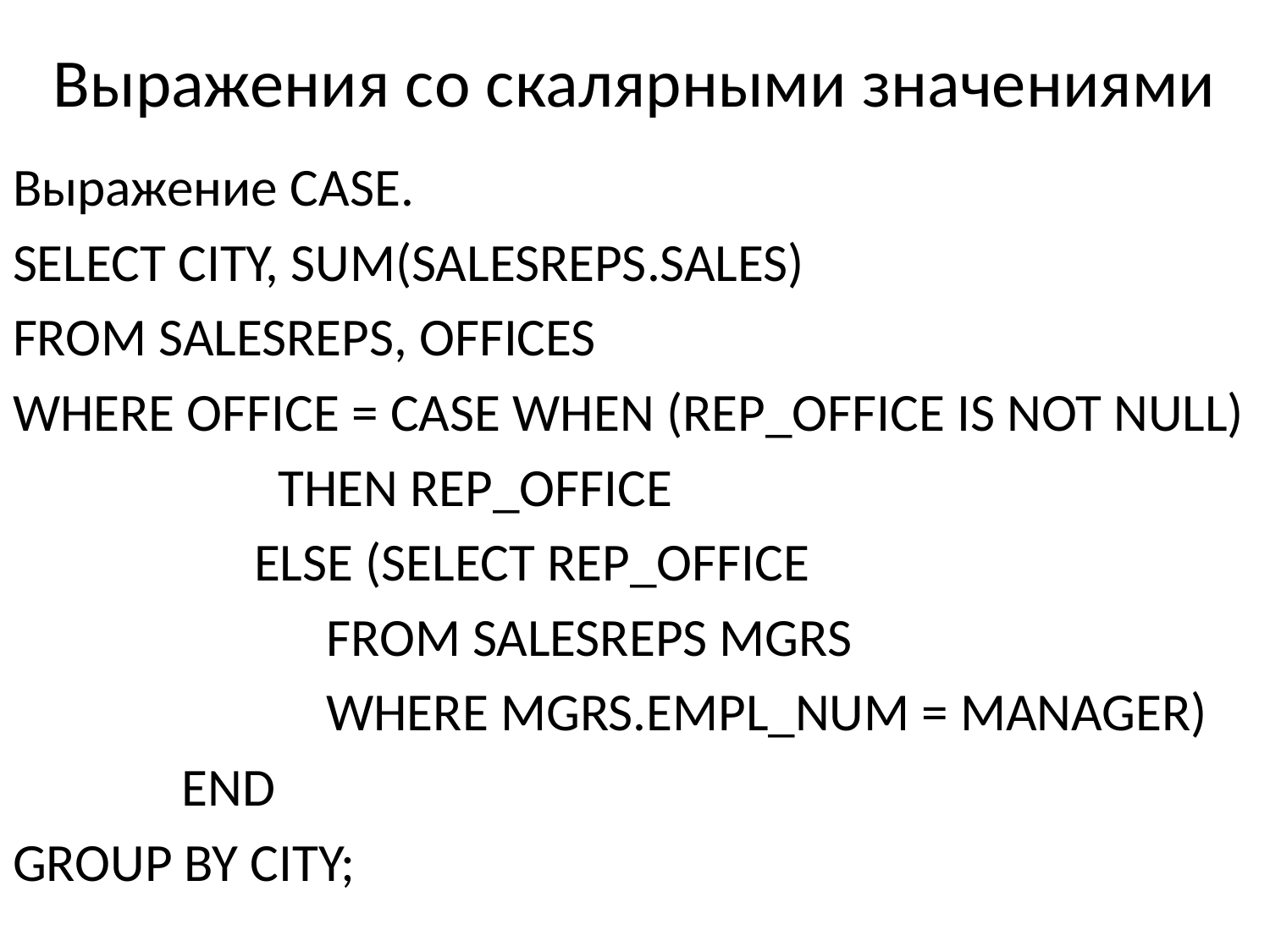

# Выражения со скалярными значениями
Выражение CASE.
SELECT CITY, SUM(SALESREPS.SALES)
FROM SALESREPS, OFFICES
WHERE OFFICE = CASE WHEN (REP_OFFICE IS NOT NULL)
                      THEN REP_OFFICE
                    ELSE (SELECT REP_OFFICE
                          FROM SALESREPS MGRS
                          WHERE MGRS.EMPL_NUM = MANAGER)
              END
GROUP BY CITY;